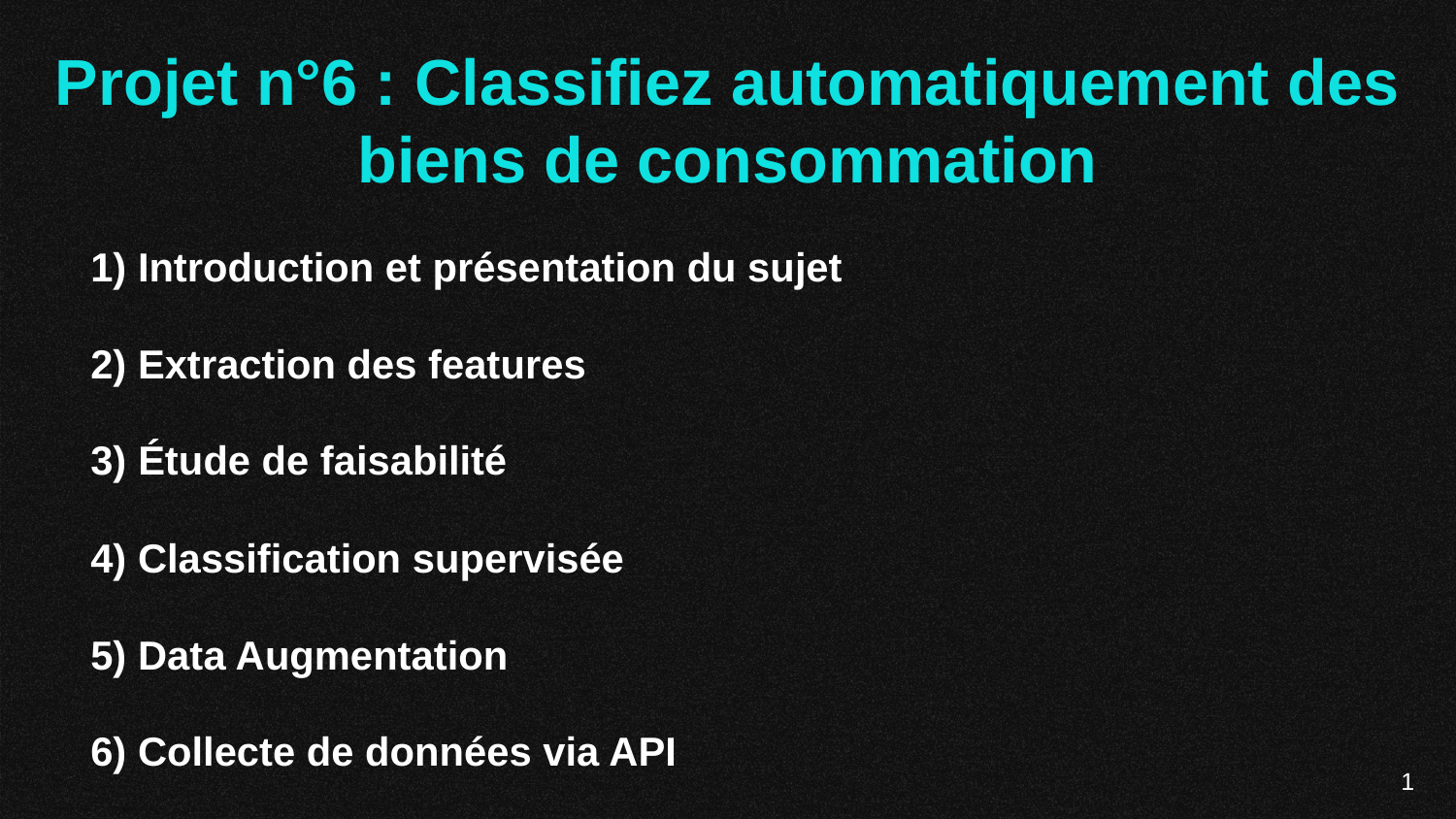

Projet n°6 : Classifiez automatiquement des biens de consommation
1) Introduction et présentation du sujet

2) Extraction des features

3) Étude de faisabilité

4) Classification supervisée

5) Data Augmentation

6) Collecte de données via API